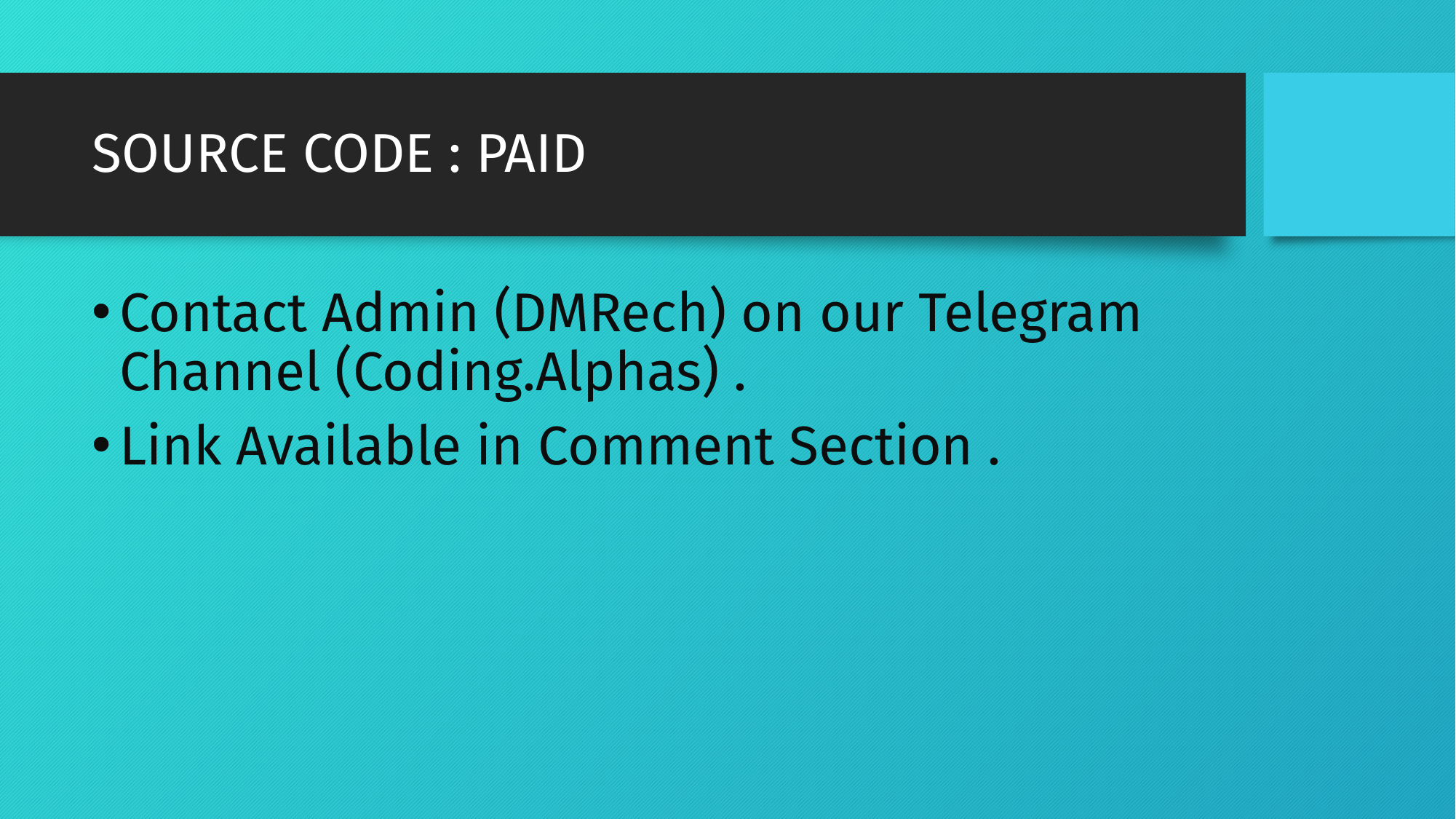

# SOURCE CODE : PAID
Contact Admin (DMRech) on our Telegram Channel (Coding.Alphas) .
Link Available in Comment Section .